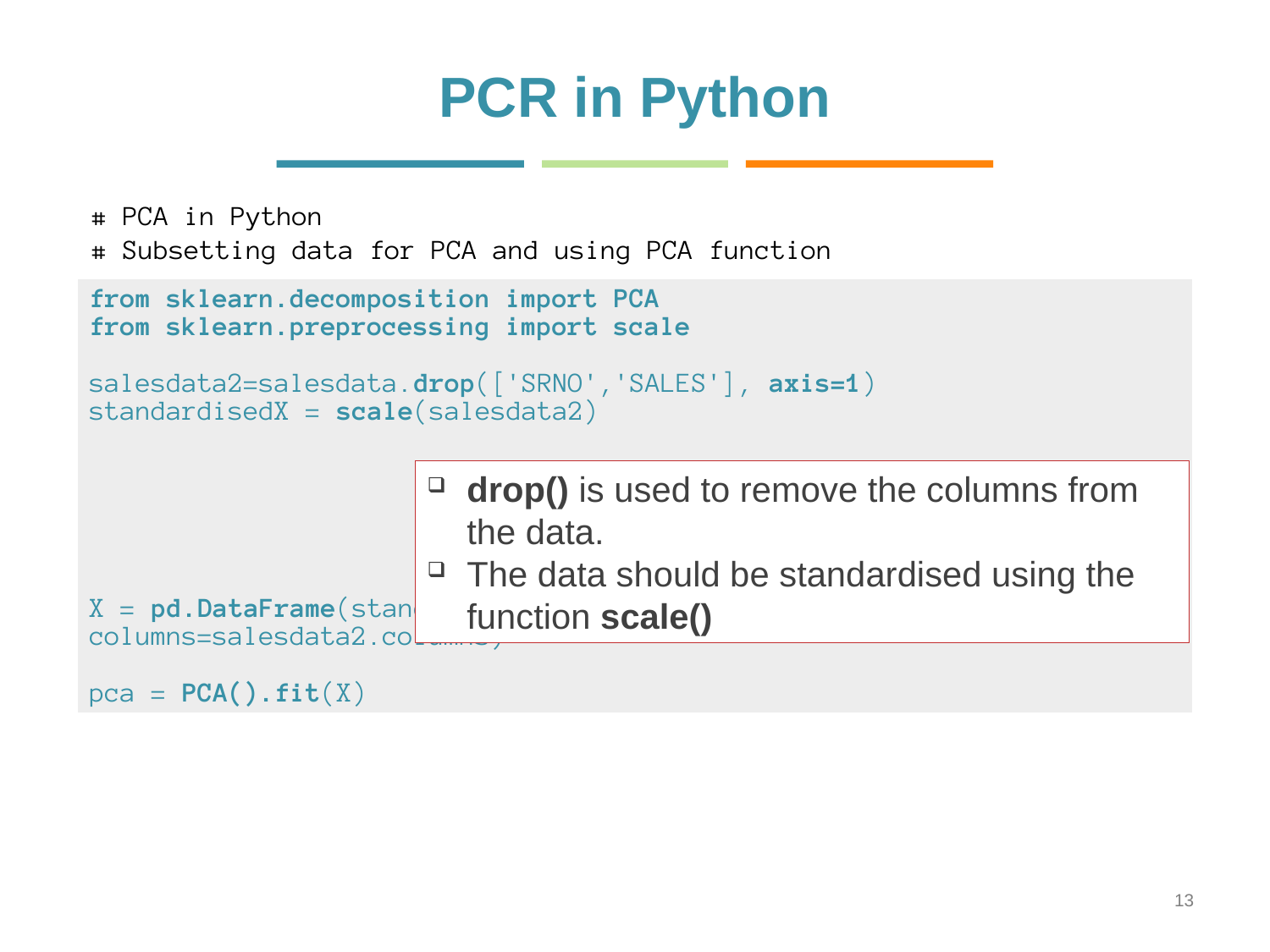

# PCR in Python

# PCA in Python
# Subsetting data for PCA and using PCA function
| from sklearn.decomposition import PCA from sklearn.preprocessing import scale salesdata2=salesdata.drop(['SRNO','SALES'], axis=1) standardisedX = scale(salesdata2) X = pd.DataFrame(standardisedX, index=salesdata2.index, columns=salesdata2.columns) pca = PCA().fit(X) |
| --- |
drop() is used to remove the columns from the data.
The data should be standardised using the function scale()
13